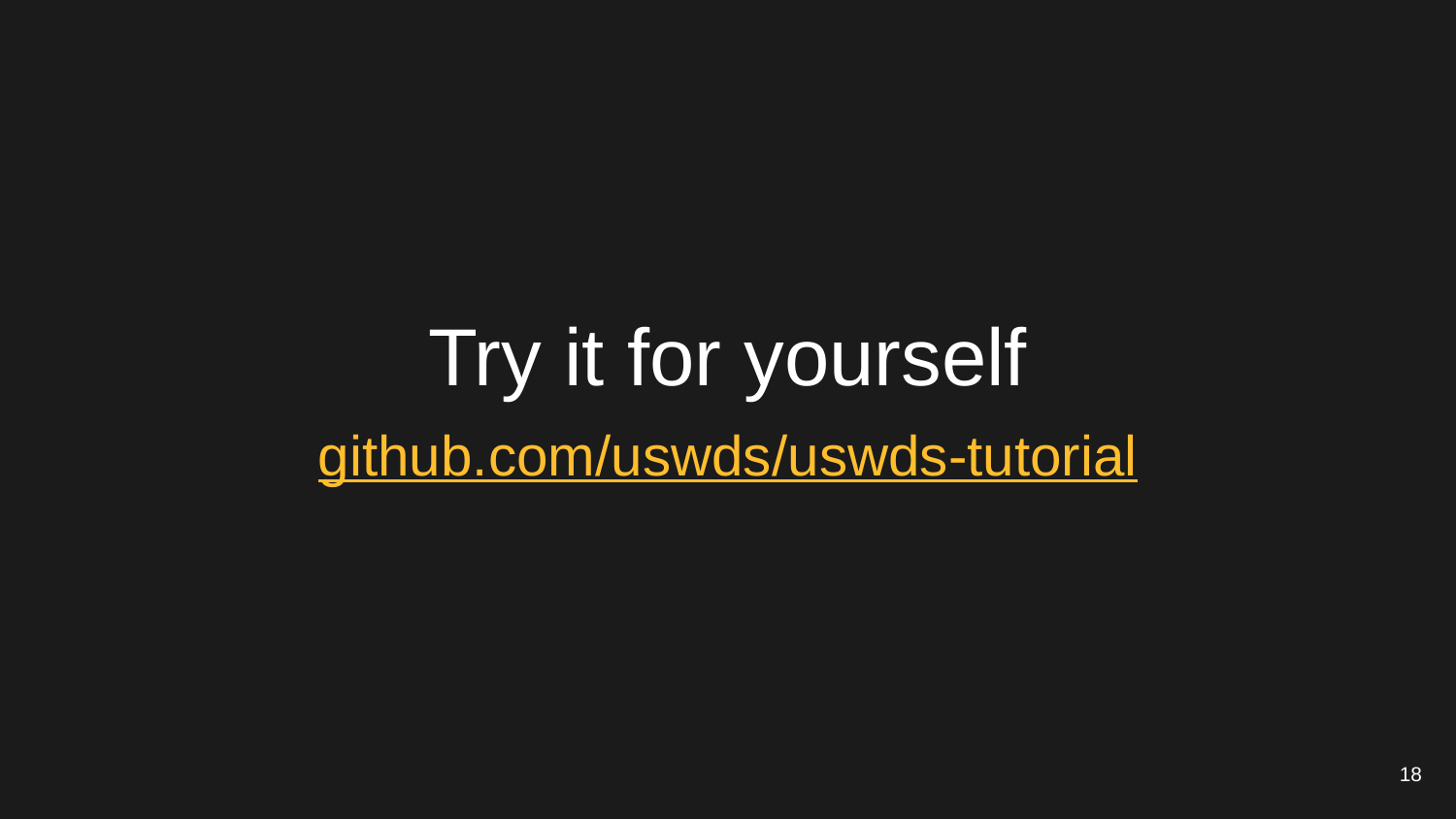

# Try it for yourself
github.com/uswds/uswds-tutorial
18